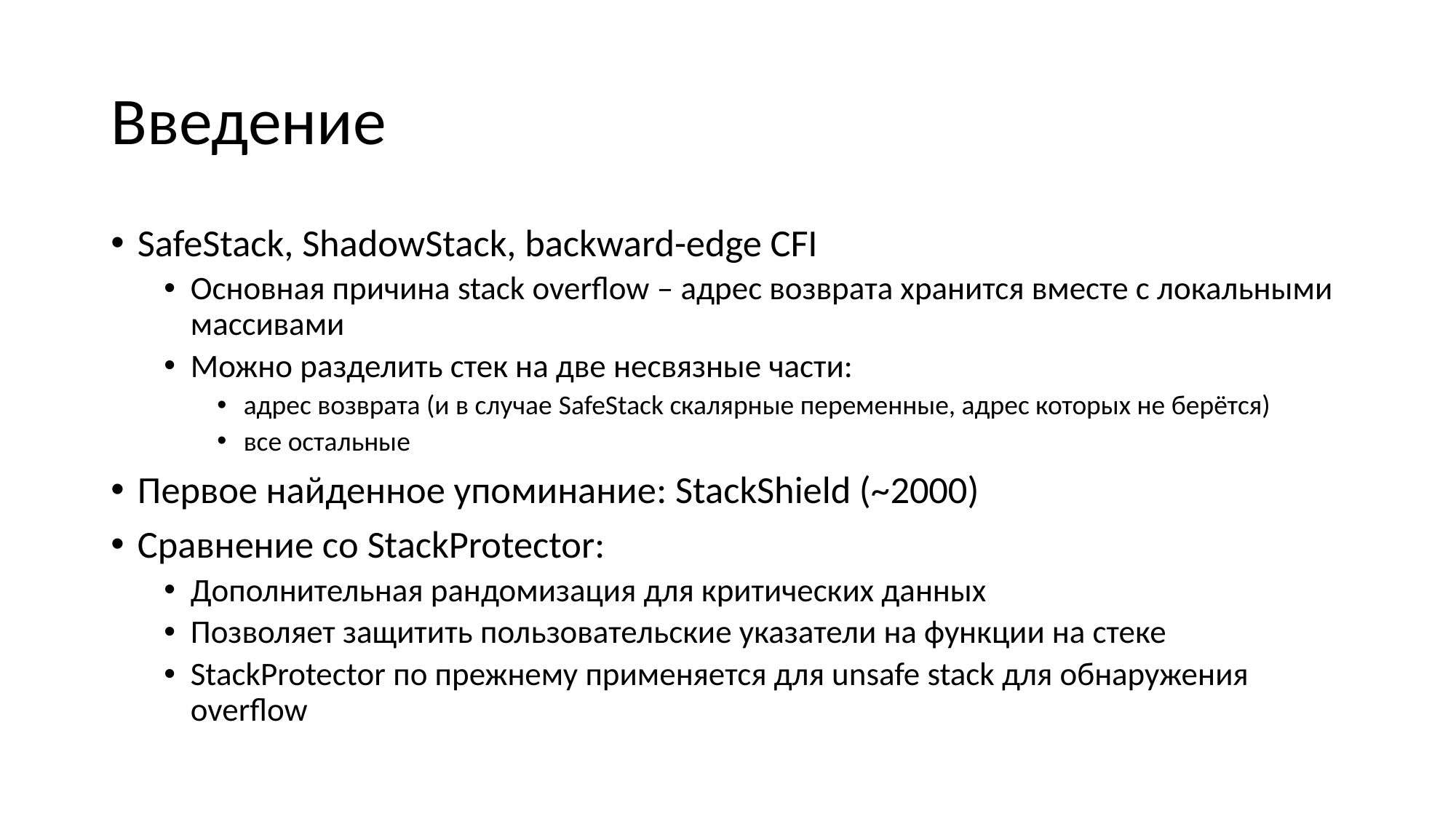

# Введение
SafeStack, ShadowStack, backward-edge CFI
Основная причина stack overflow – адрес возврата хранится вместе с локальными массивами
Можно разделить стек на две несвязные части:
адрес возврата (и в случае SafeStack скалярные переменные, адрес которых не берётся)
все остальные
Первое найденное упоминание: StackShield (~2000)
Сравнение со StackProtector:
Дополнительная рандомизация для критических данных
Позволяет защитить пользовательские указатели на функции на стеке
StackProtector по прежнему применяется для unsafe stack для обнаружения overflow